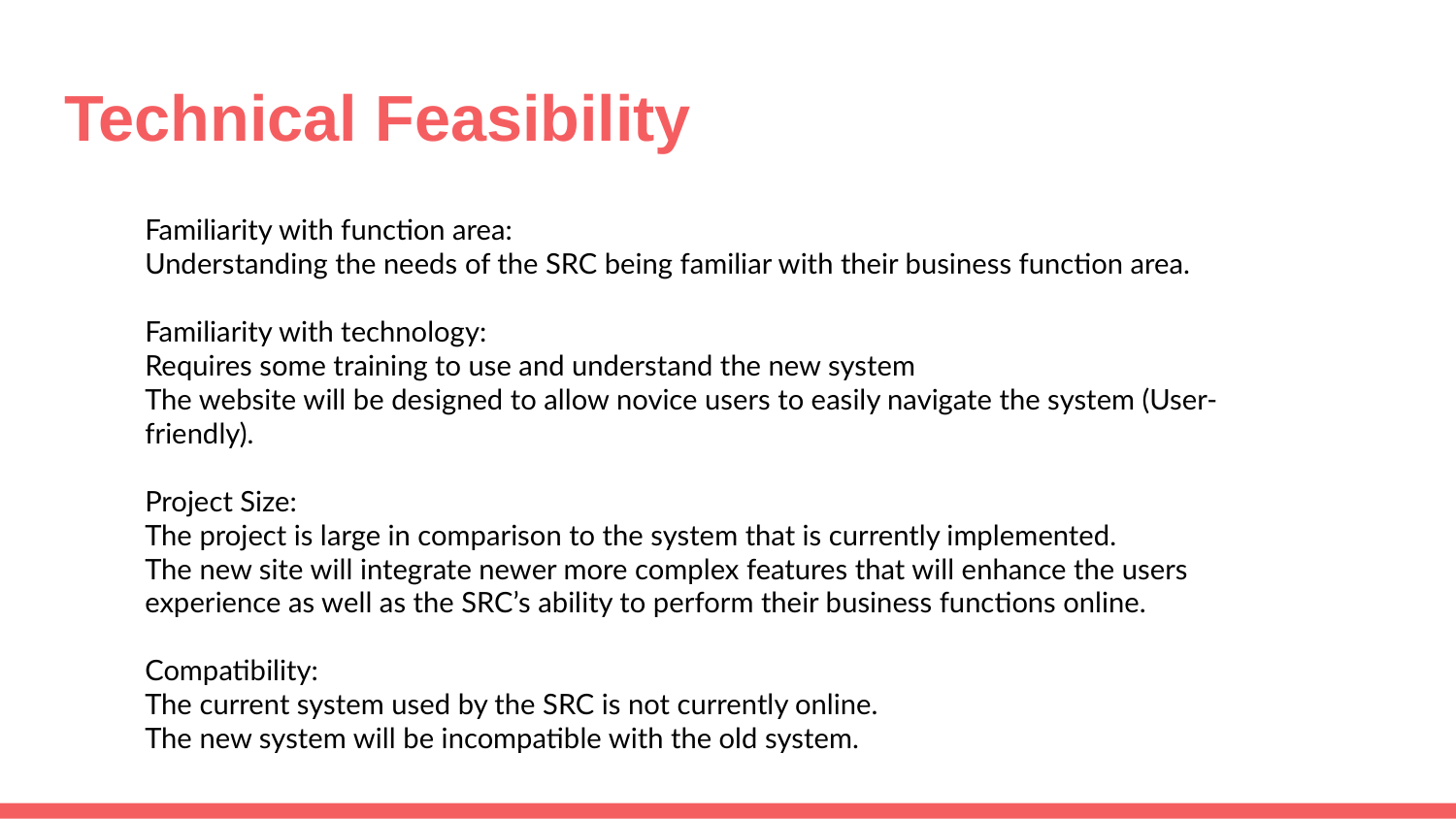

# Technical Feasibility
Familiarity with function area:
Understanding the needs of the SRC being familiar with their business function area.

Familiarity with technology:
Requires some training to use and understand the new system
The website will be designed to allow novice users to easily navigate the system (User-friendly).

Project Size:
The project is large in comparison to the system that is currently implemented.
The new site will integrate newer more complex features that will enhance the users experience as well as the SRC’s ability to perform their business functions online.

Compatibility:
The current system used by the SRC is not currently online.
The new system will be incompatible with the old system.